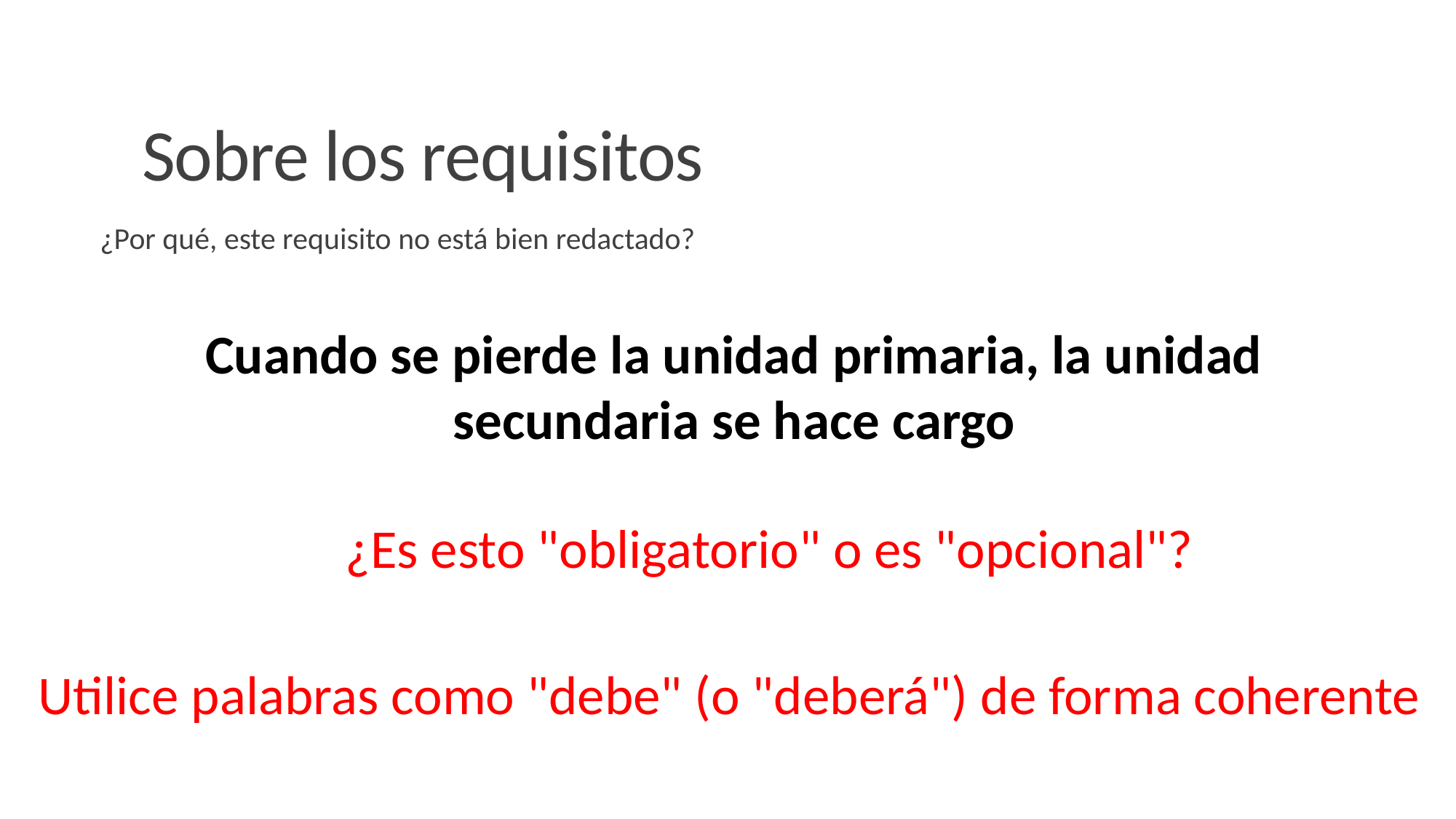

# Sobre los requisitos
¿Por qué, este requisito no está bien redactado?
Cuando se pierde la unidad primaria, la unidad secundaria se hace cargo
¿Es esto "obligatorio" o es "opcional"?
Utilice palabras como "debe" (o "deberá") de forma coherente